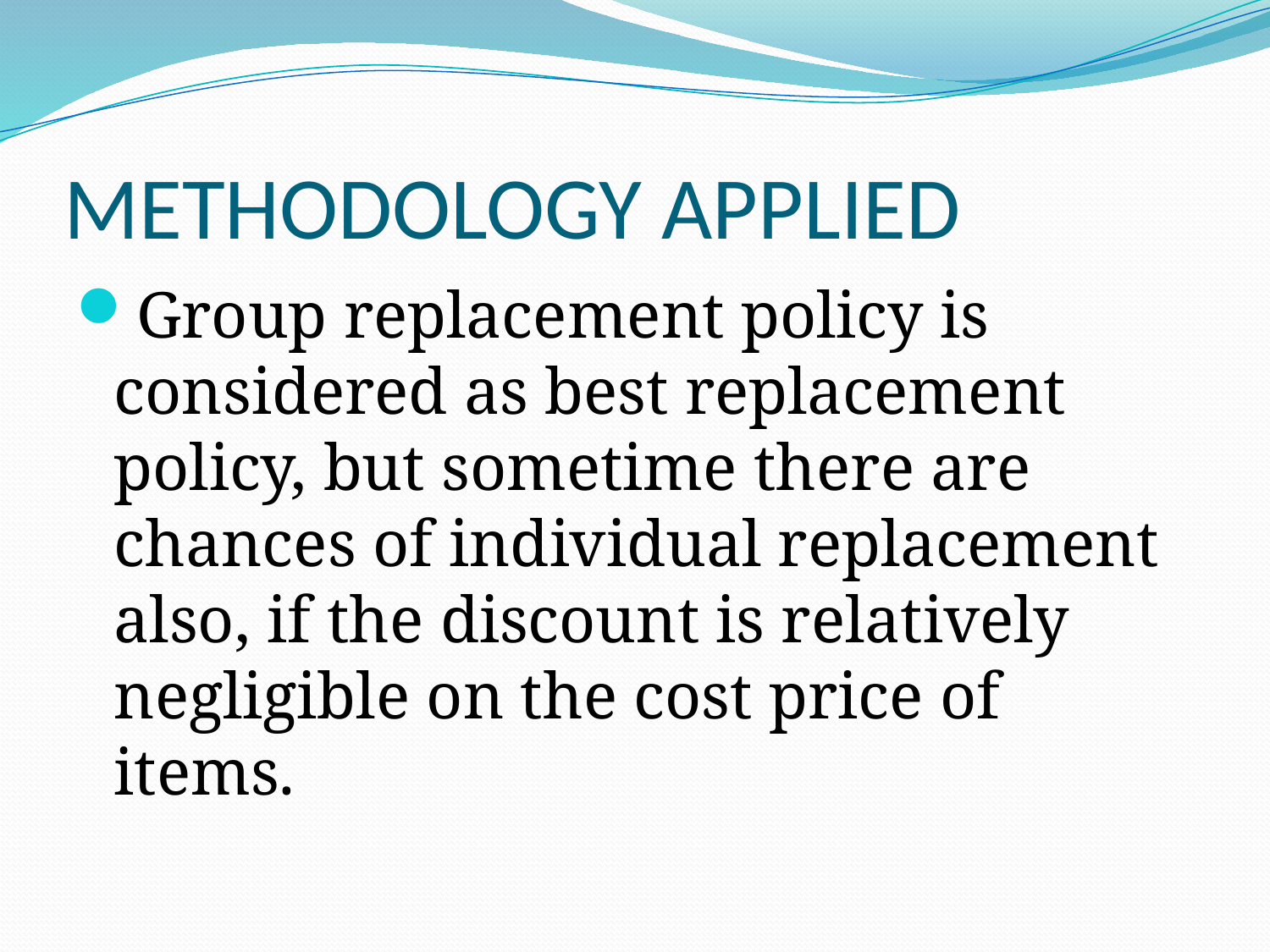

# METHODOLOGY APPLIED
Group replacement policy is considered as best replacement policy, but sometime there are chances of individual replacement also, if the discount is relatively negligible on the cost price of items.